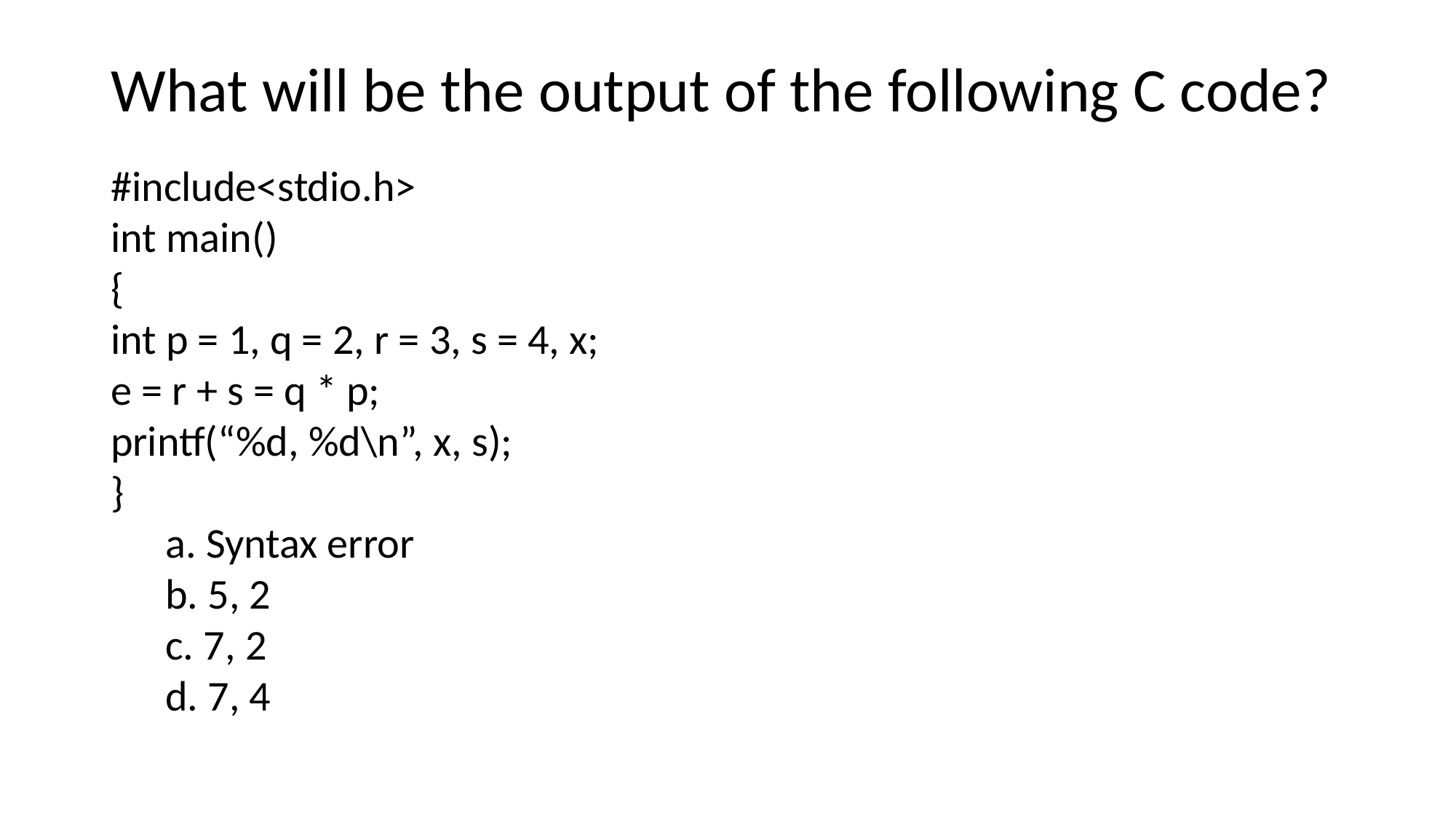

# What will be the output of the following C code?
#include<stdio.h>
int main()
{
int p = 1, q = 2, r = 3, s = 4, x;
e = r + s = q * p;
printf(“%d, %d\n”, x, s);
}
a. Syntax error
b. 5, 2
c. 7, 2
d. 7, 4